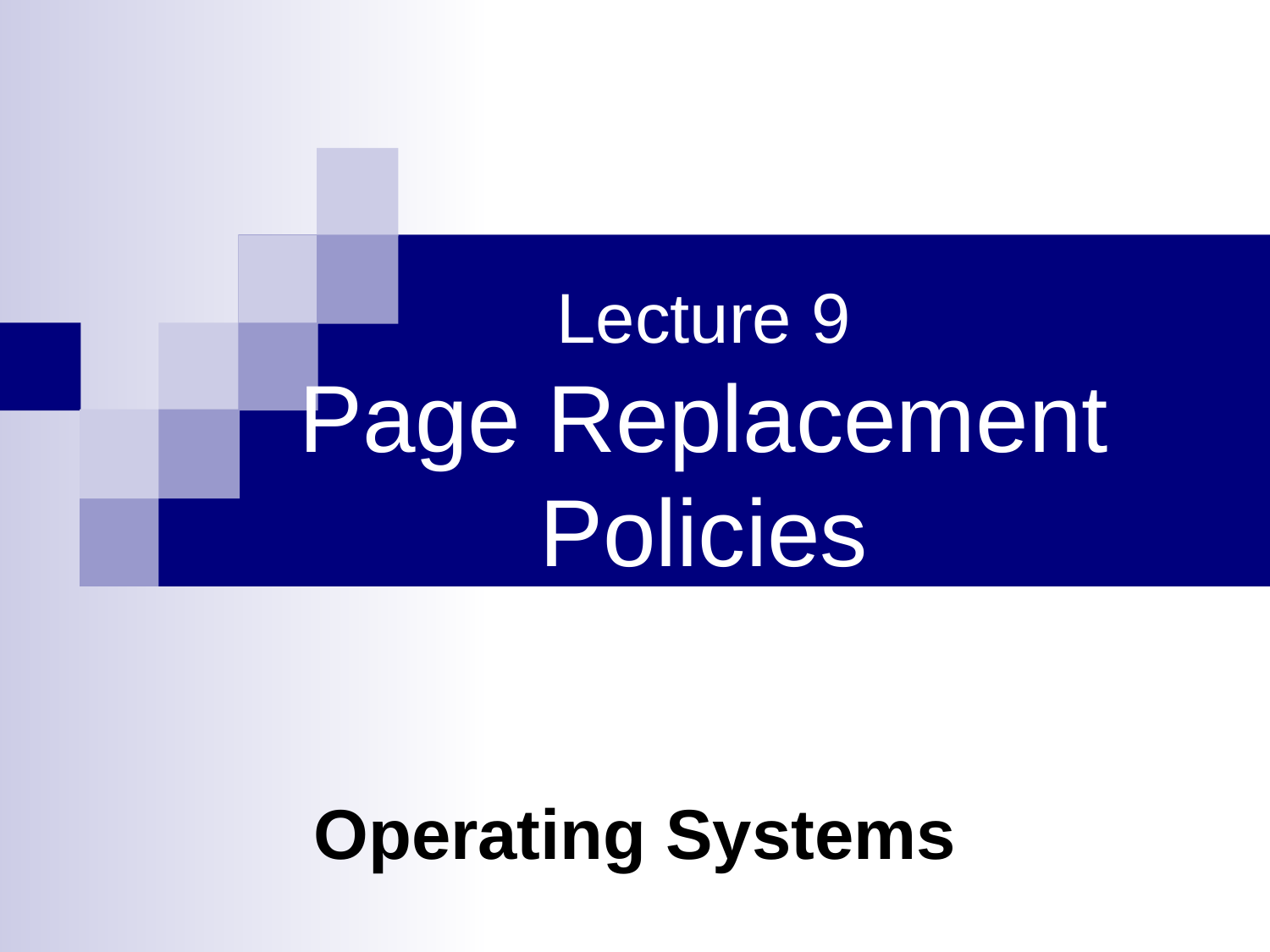

# Lecture 9 Page Replacement Policies
Operating Systems